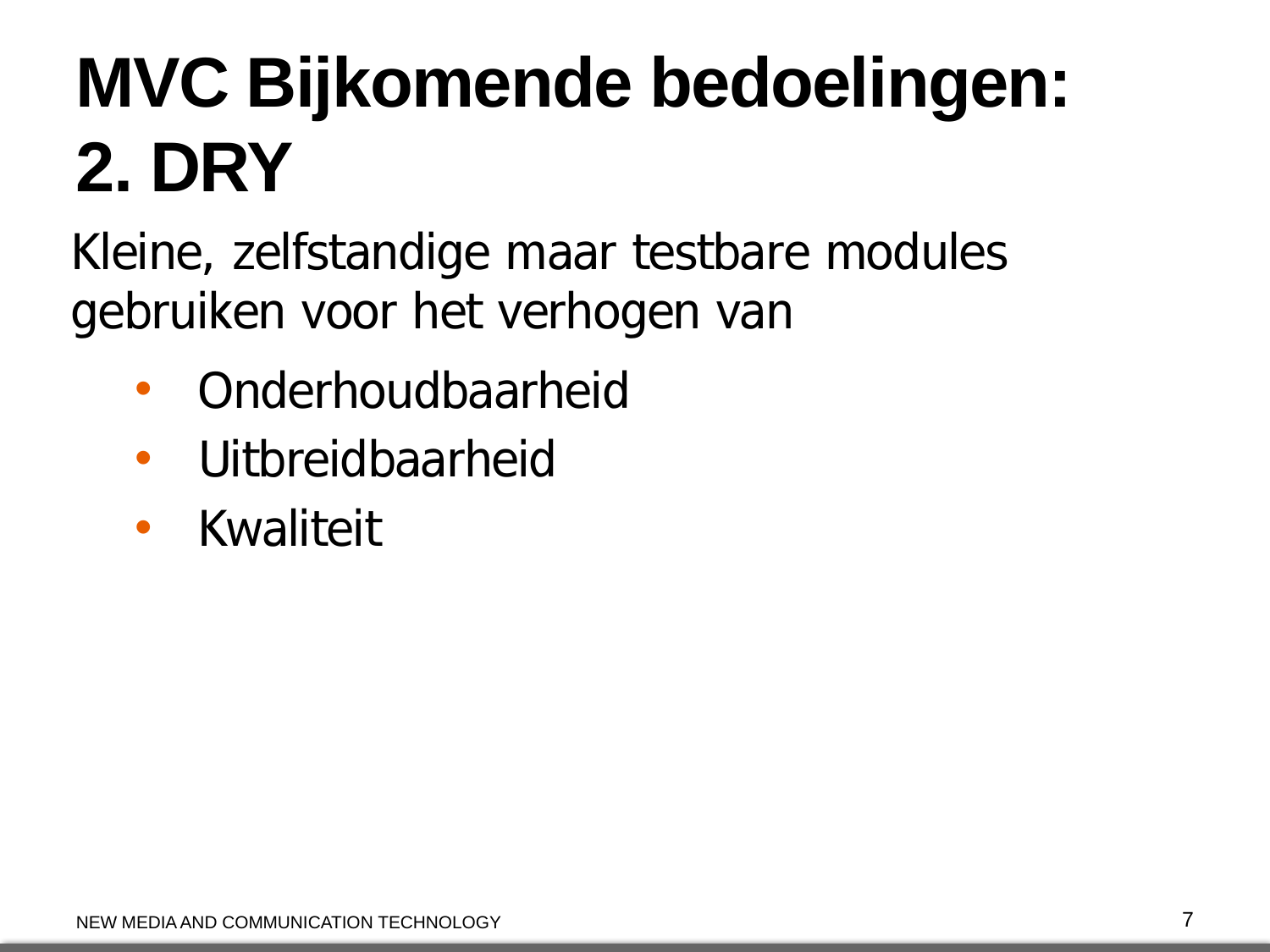

# MVC Bijkomende bedoelingen: 2. DRY
Kleine, zelfstandige maar testbare modules gebruiken voor het verhogen van
Onderhoudbaarheid
Uitbreidbaarheid
Kwaliteit

7